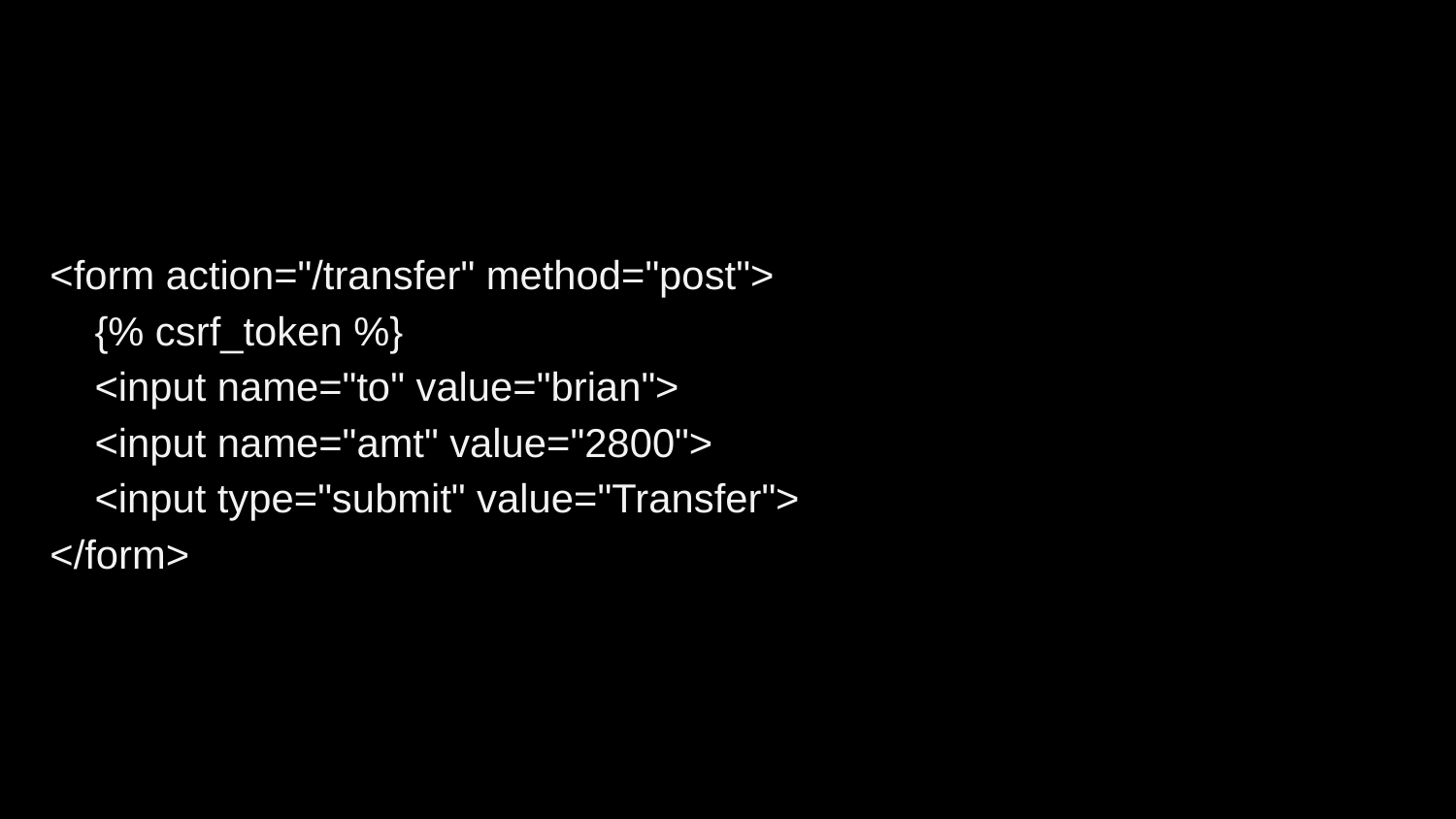

<form action="/transfer" method="post">
    {% csrf_token %}
    <input name="to" value="brian">
    <input name="amt" value="2800">
    <input type="submit" value="Transfer">
</form>